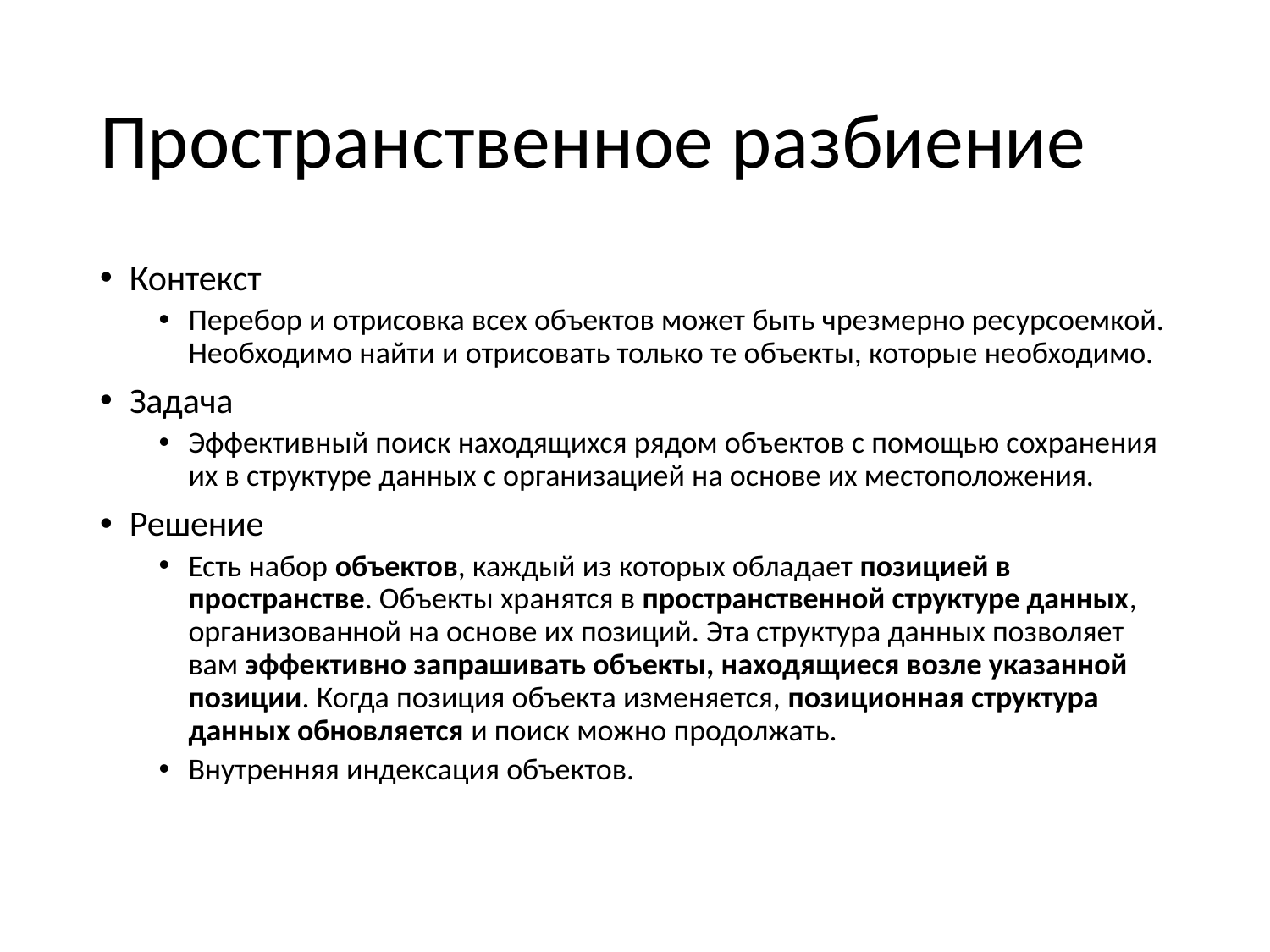

# Пространственное разбиение
Контекст
Перебор и отрисовка всех объектов может быть чрезмерно ресурсоемкой. Необходимо найти и отрисовать только те объекты, которые необходимо.
Задача
Эффективный поиск находящихся рядом объектов с помощью сохранения их в структуре данных с организацией на основе их местоположения.
Решение
Есть набор объектов, каждый из которых обладает позицией в пространстве. Объекты хранятся в пространственной структуре данных, организованной на основе их позиций. Эта структура данных позволяет вам эффективно запрашивать объекты, находящиеся возле указанной позиции. Когда позиция объекта изменяется, позиционная структура данных обновляется и поиск можно продолжать.
Внутренняя индексация объектов.